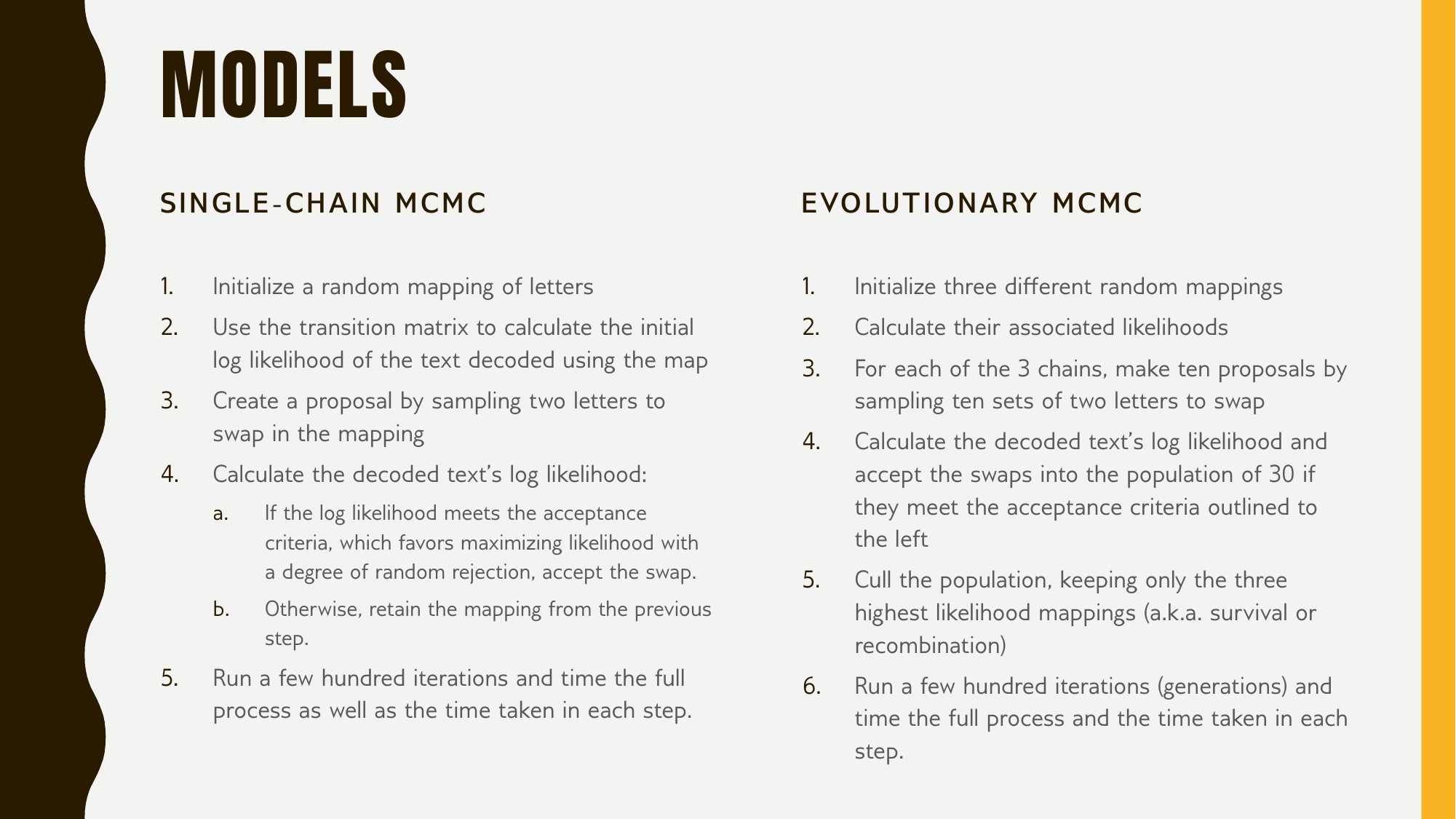

# Models
Single-Chain MCMC
Evolutionary MCMC
Initialize a random mapping of letters
Use the transition matrix to calculate the initial log likelihood of the text decoded using the map
Create a proposal by sampling two letters to swap in the mapping
Calculate the decoded text’s log likelihood:
If the log likelihood meets the acceptance criteria, which favors maximizing likelihood with a degree of random rejection, accept the swap.
Otherwise, retain the mapping from the previous step.
Run a few hundred iterations and time the full process as well as the time taken in each step.
Initialize three different random mappings
Calculate their associated likelihoods
For each of the 3 chains, make ten proposals by sampling ten sets of two letters to swap
Calculate the decoded text’s log likelihood and accept the swaps into the population of 30 if they meet the acceptance criteria outlined to the left
Cull the population, keeping only the three highest likelihood mappings (a.k.a. survival or recombination)
Run a few hundred iterations (generations) and time the full process and the time taken in each step.